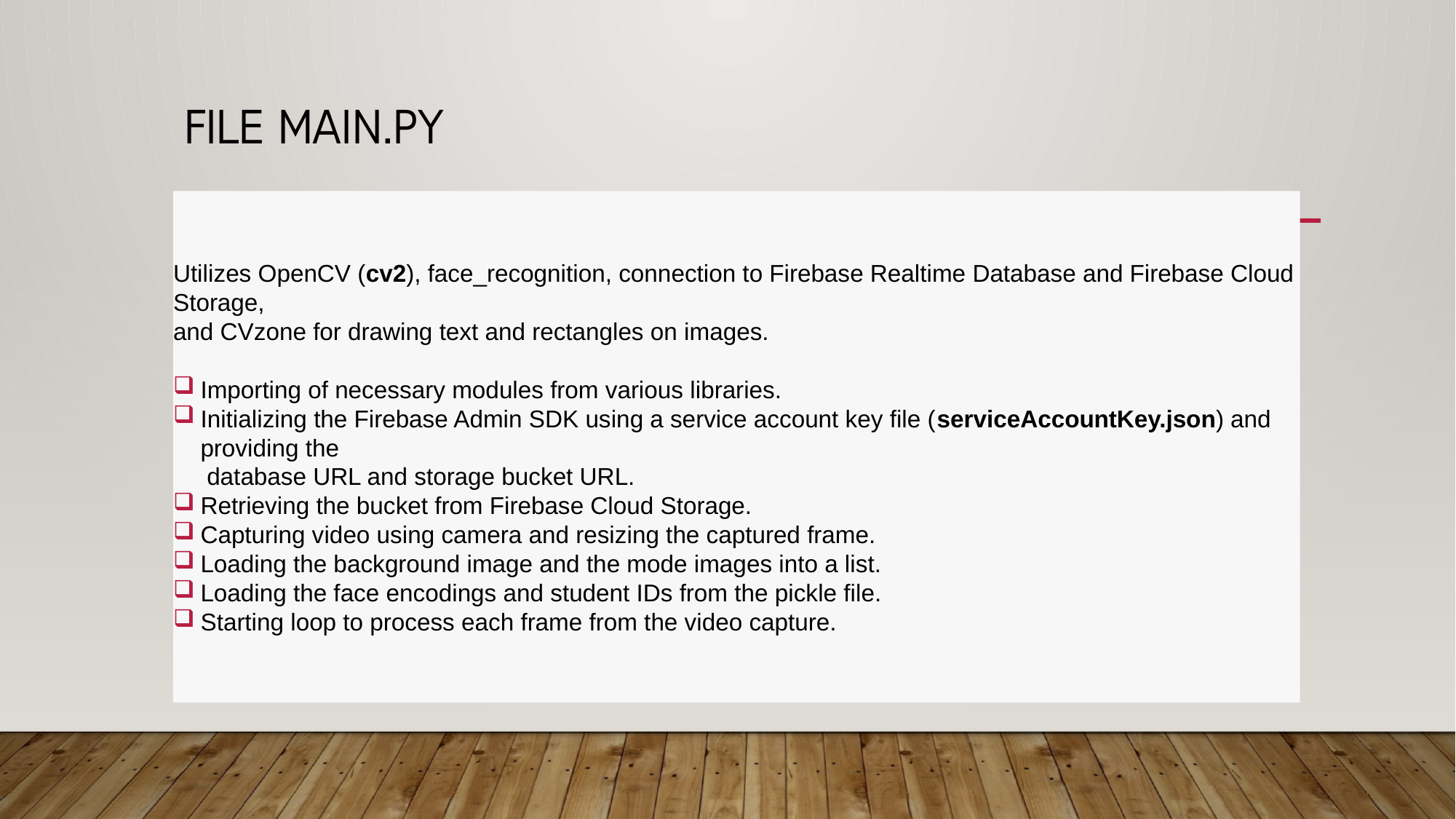

# File main.py
Utilizes OpenCV (cv2), face_recognition, connection to Firebase Realtime Database and Firebase Cloud Storage,
and CVzone for drawing text and rectangles on images.

Importing of necessary modules from various libraries.
Initializing the Firebase Admin SDK using a service account key file (serviceAccountKey.json) and providing the
     database URL and storage bucket URL.
Retrieving the bucket from Firebase Cloud Storage.
Capturing video using camera and resizing the captured frame.
Loading the background image and the mode images into a list.
Loading the face encodings and student IDs from the pickle file.
Starting loop to process each frame from the video capture.